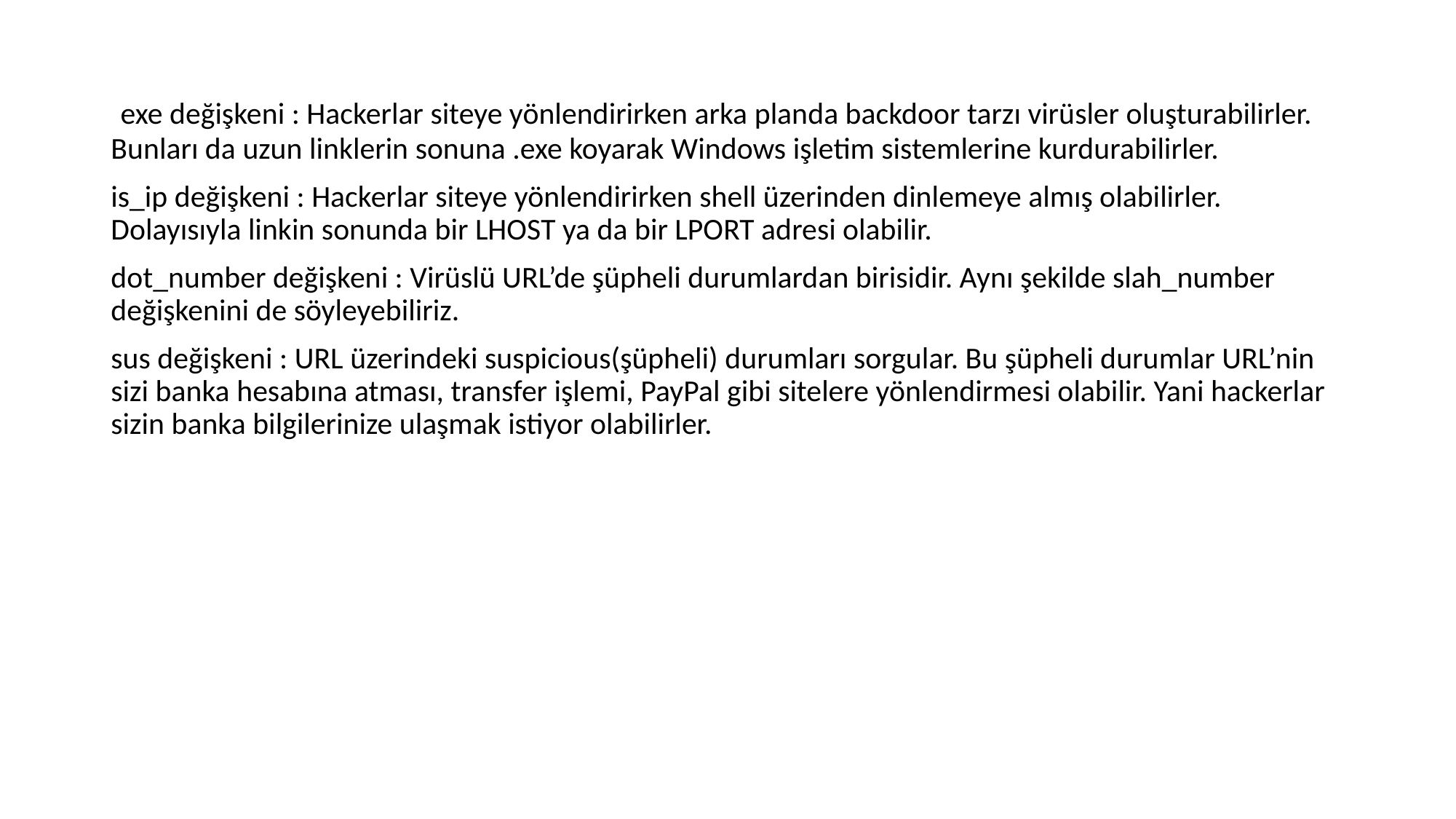

exe değişkeni : Hackerlar siteye yönlendirirken arka planda backdoor tarzı virüsler oluşturabilirler. Bunları da uzun linklerin sonuna .exe koyarak Windows işletim sistemlerine kurdurabilirler.
is_ip değişkeni : Hackerlar siteye yönlendirirken shell üzerinden dinlemeye almış olabilirler. Dolayısıyla linkin sonunda bir LHOST ya da bir LPORT adresi olabilir.
dot_number değişkeni : Virüslü URL’de şüpheli durumlardan birisidir. Aynı şekilde slah_number değişkenini de söyleyebiliriz.
sus değişkeni : URL üzerindeki suspicious(şüpheli) durumları sorgular. Bu şüpheli durumlar URL’nin sizi banka hesabına atması, transfer işlemi, PayPal gibi sitelere yönlendirmesi olabilir. Yani hackerlar sizin banka bilgilerinize ulaşmak istiyor olabilirler.